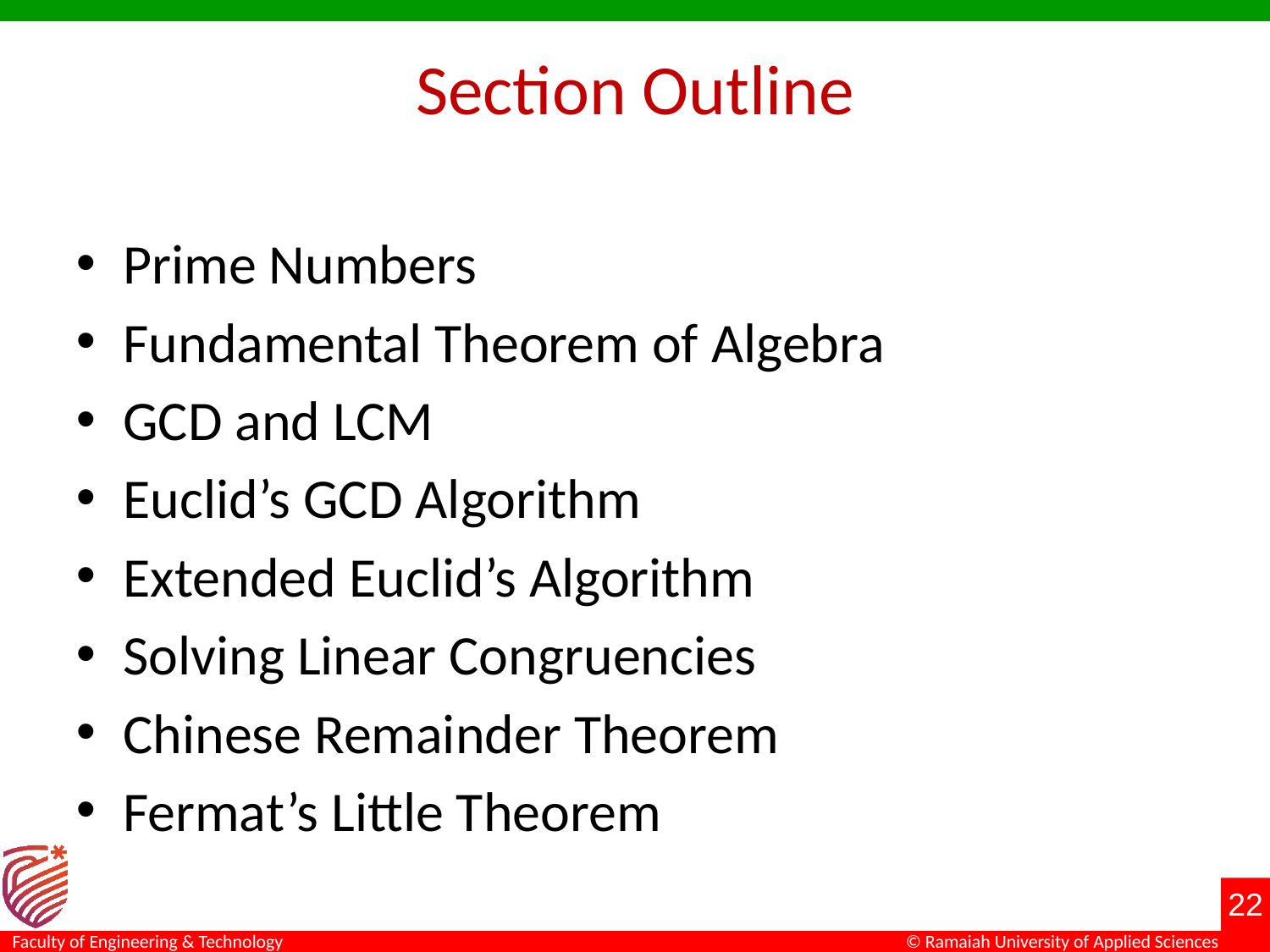

# Section Outline
Prime Numbers
Fundamental Theorem of Algebra
GCD and LCM
Euclid’s GCD Algorithm
Extended Euclid’s Algorithm
Solving Linear Congruencies
Chinese Remainder Theorem
Fermat’s Little Theorem